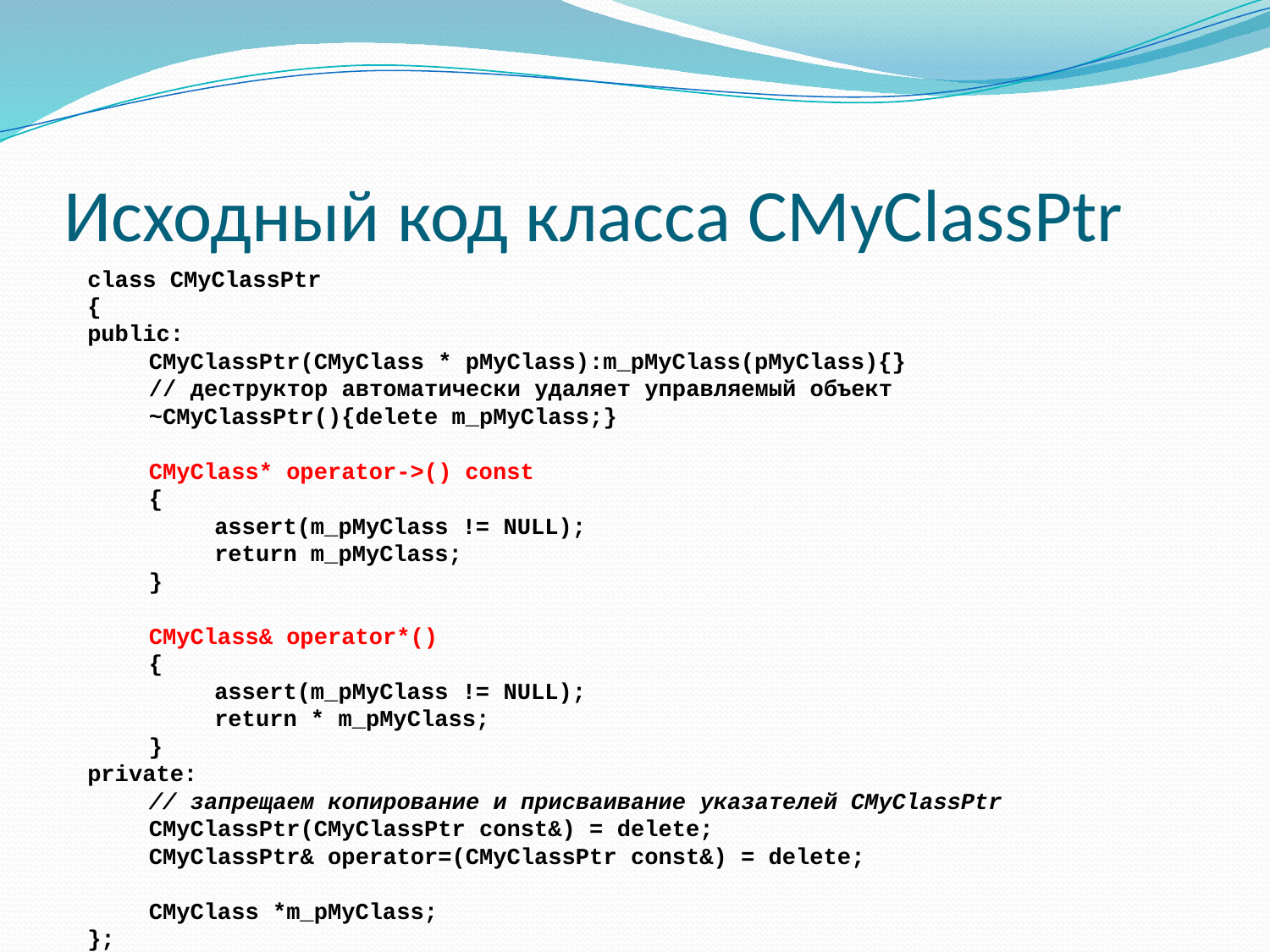

# Исходный код класса CMyClassPtr
class CMyClassPtr
{
public:
	CMyClassPtr(CMyClass * pMyClass):m_pMyClass(pMyClass){}
	// деструктор автоматически удаляет управляемый объект
	~CMyClassPtr(){delete m_pMyClass;}

	CMyClass* operator->() const
	{
		assert(m_pMyClass != NULL);
		return m_pMyClass;
	}

	CMyClass& operator*()
	{
		assert(m_pMyClass != NULL);
		return * m_pMyClass;
	}
private:
	// запрещаем копирование и присваивание указателей CMyClassPtr
	CMyClassPtr(CMyClassPtr const&) = delete;
	CMyClassPtr& operator=(CMyClassPtr const&) = delete;

	CMyClass *m_pMyClass;
};